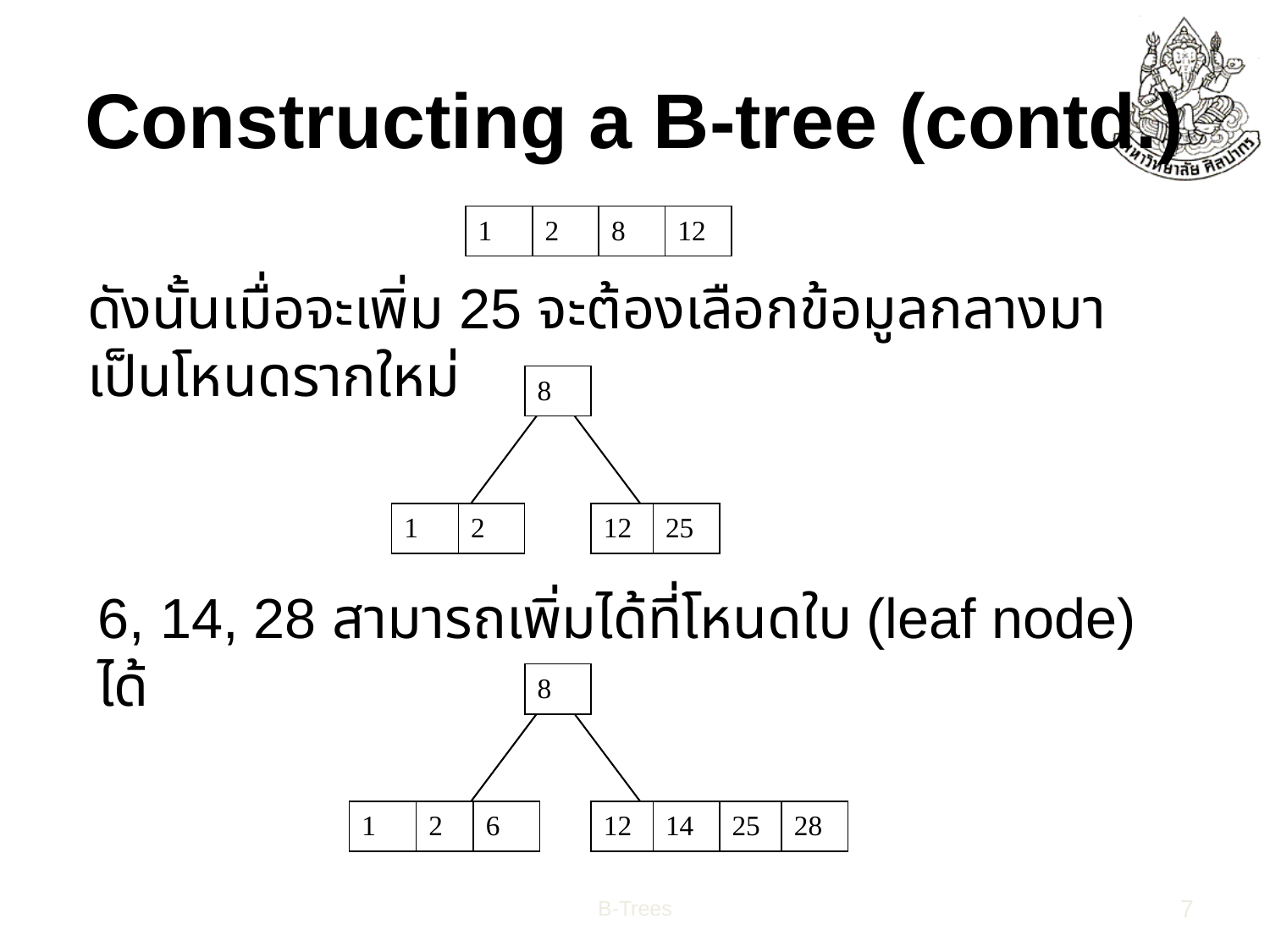

# Constructing a B-tree (contd.)
1
2
8
12
ดังนั้นเมื่อจะเพิ่ม 25 จะต้องเลือกข้อมูลกลางมาเป็นโหนดรากใหม่
8

1
2
12
25
6, 14, 28 สามารถเพิ่มได้ที่โหนดใบ (leaf node) ได้
8

1
2
6
12
14
25
28
B-Trees
7